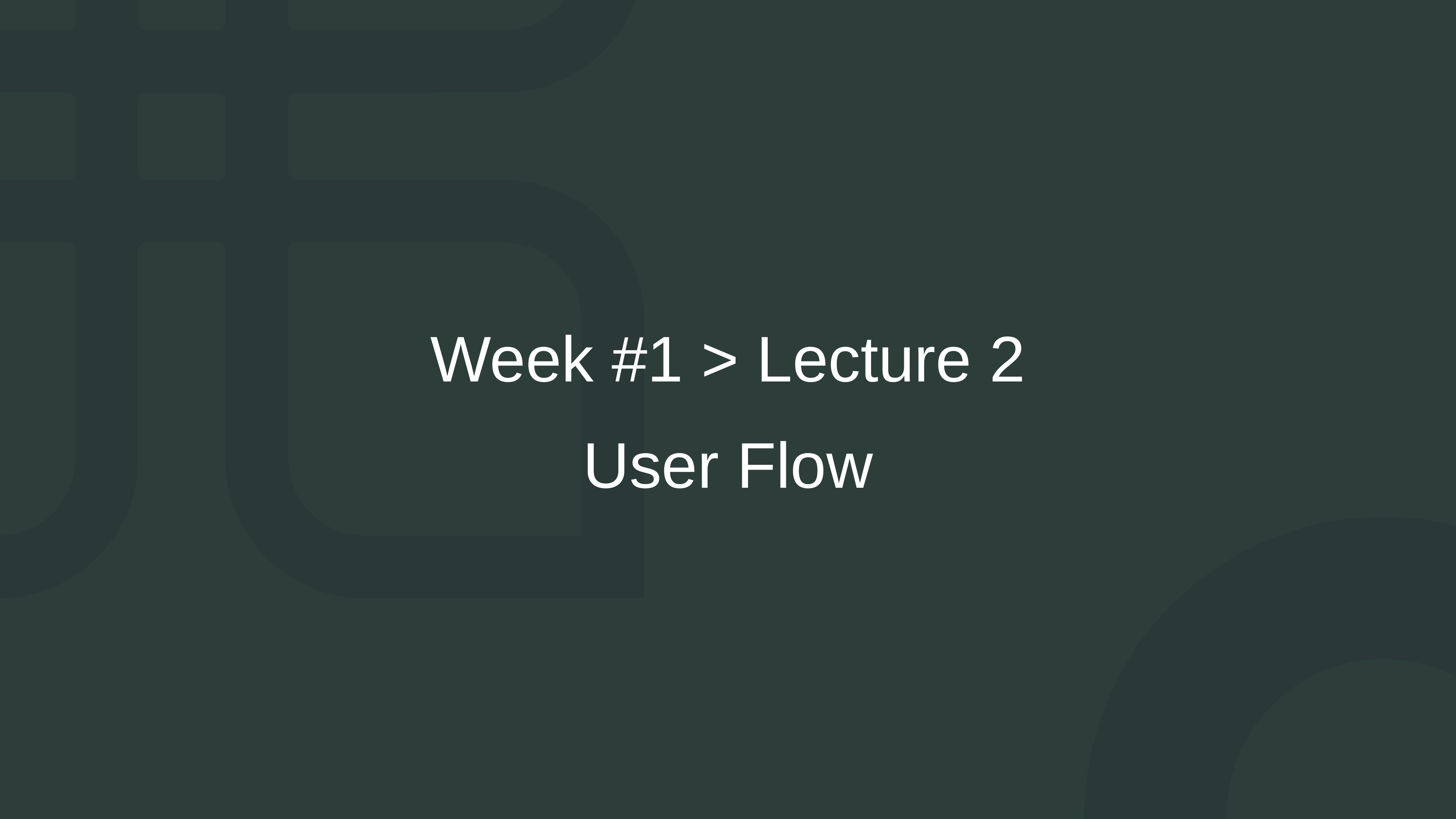

Week #1 > Lecture 2
User Flow